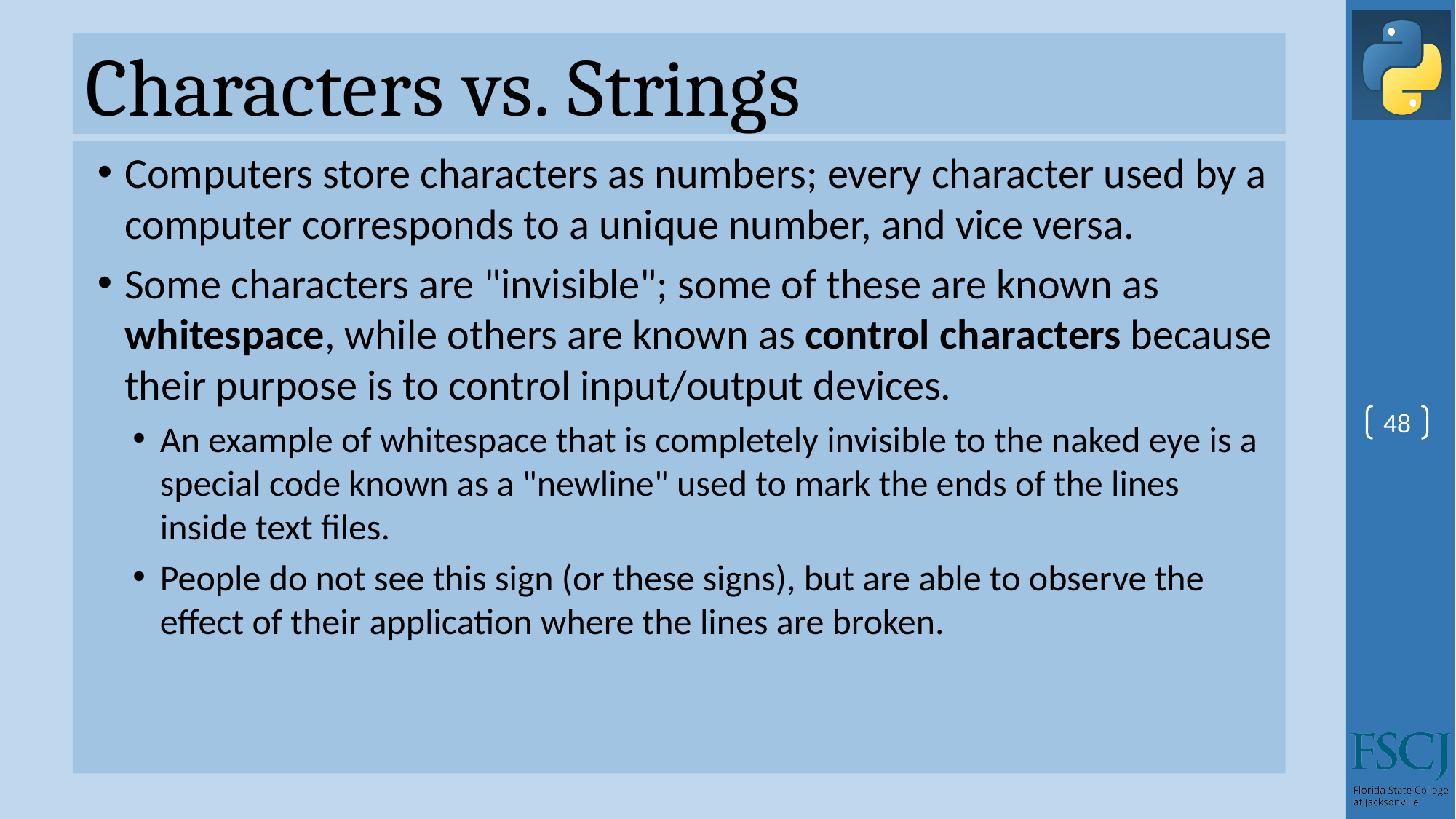

# Characters vs. Strings
Computers store characters as numbers; every character used by a computer corresponds to a unique number, and vice versa.
Some characters are "invisible"; some of these are known as whitespace, while others are known as control characters because their purpose is to control input/output devices.
An example of whitespace that is completely invisible to the naked eye is a special code known as a "newline" used to mark the ends of the lines inside text files.
People do not see this sign (or these signs), but are able to observe the effect of their application where the lines are broken.
48